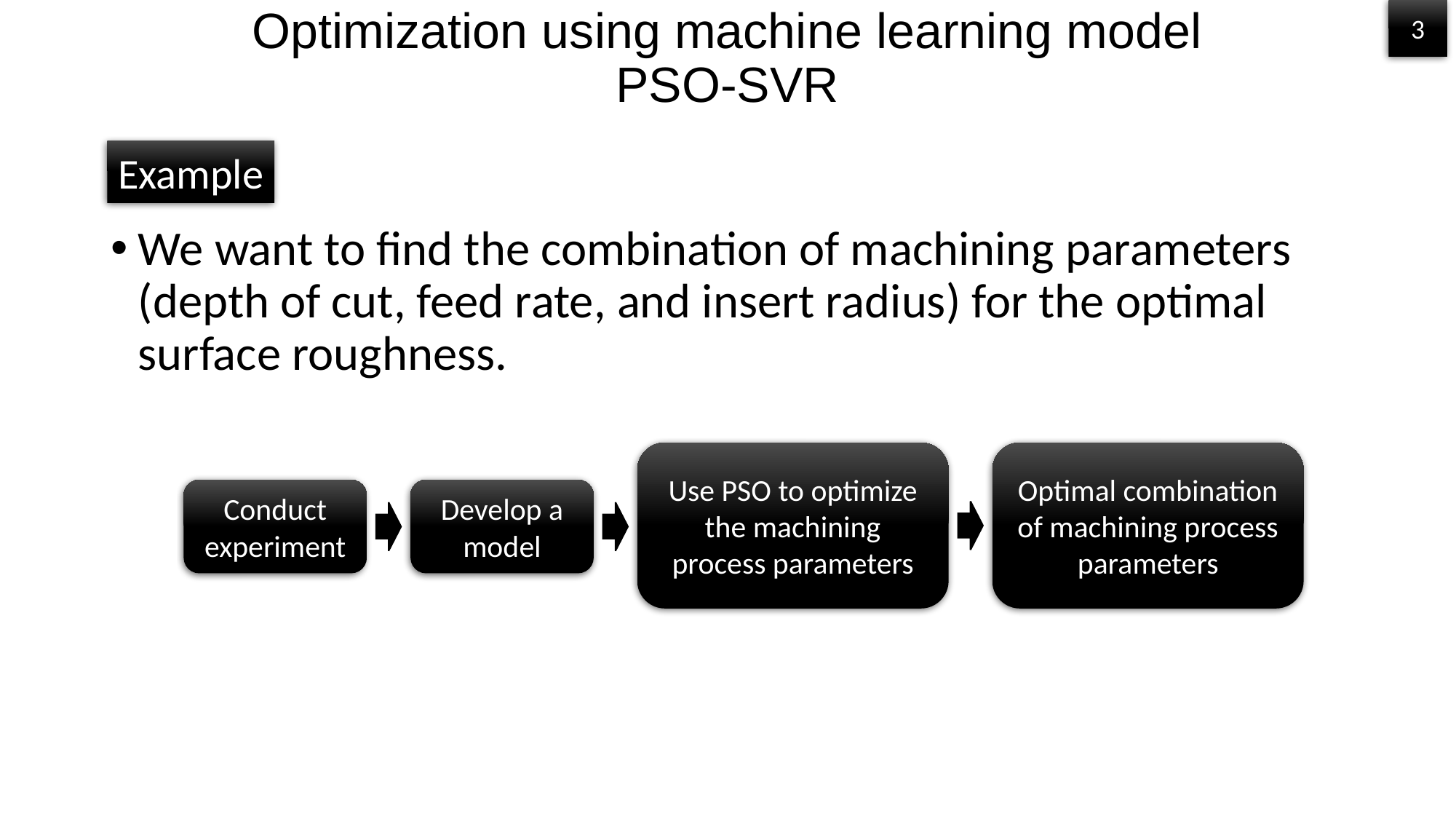

# Optimization using machine learning model PSO-SVR
3
Example
We want to find the combination of machining parameters (depth of cut, feed rate, and insert radius) for the optimal surface roughness.
Use PSO to optimize the machining process parameters
Optimal combination of machining process parameters
Conduct experiment
Develop a model